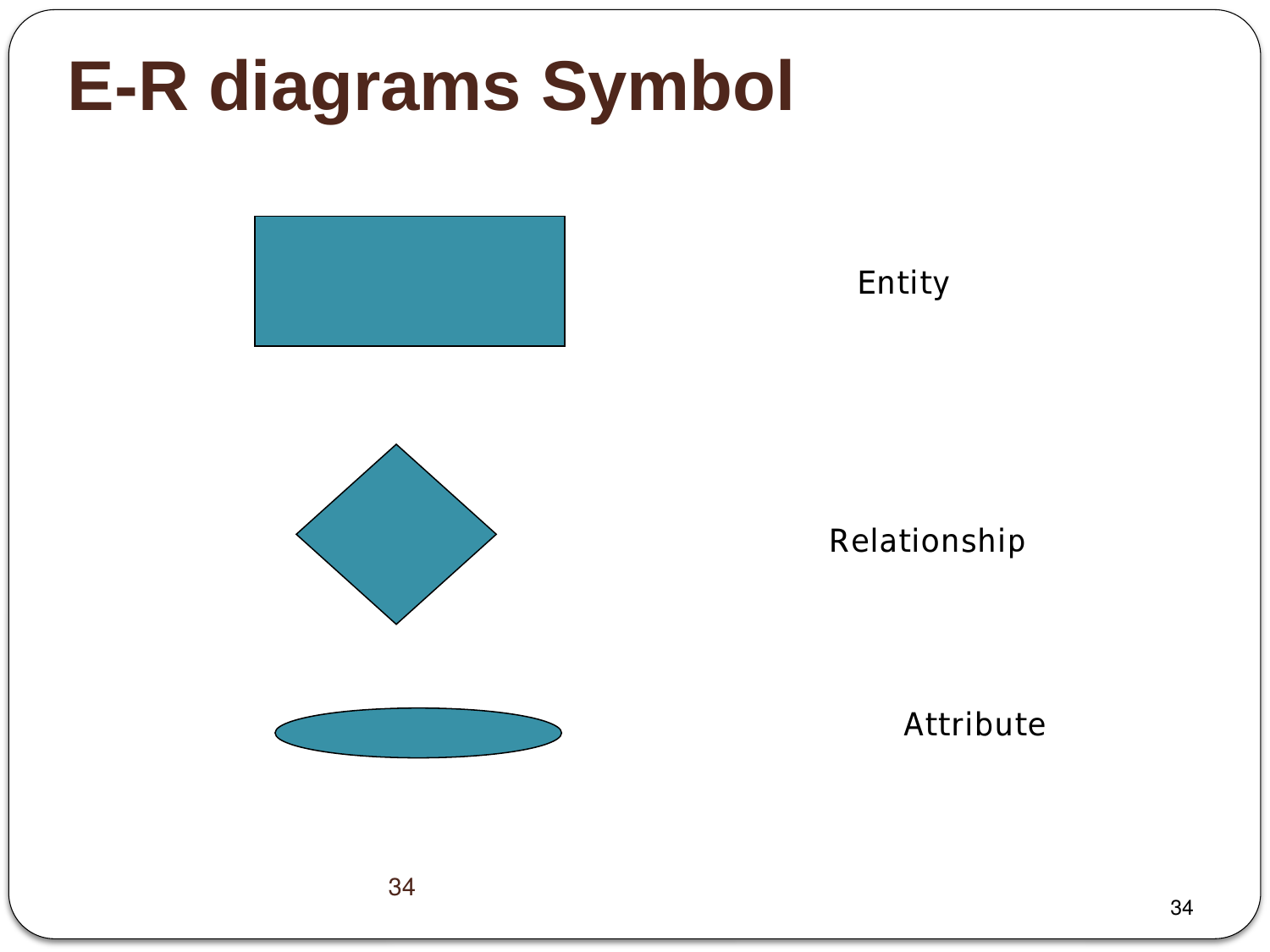

# E-R diagrams Symbol

Entity

Relationship
Attribute

34
34